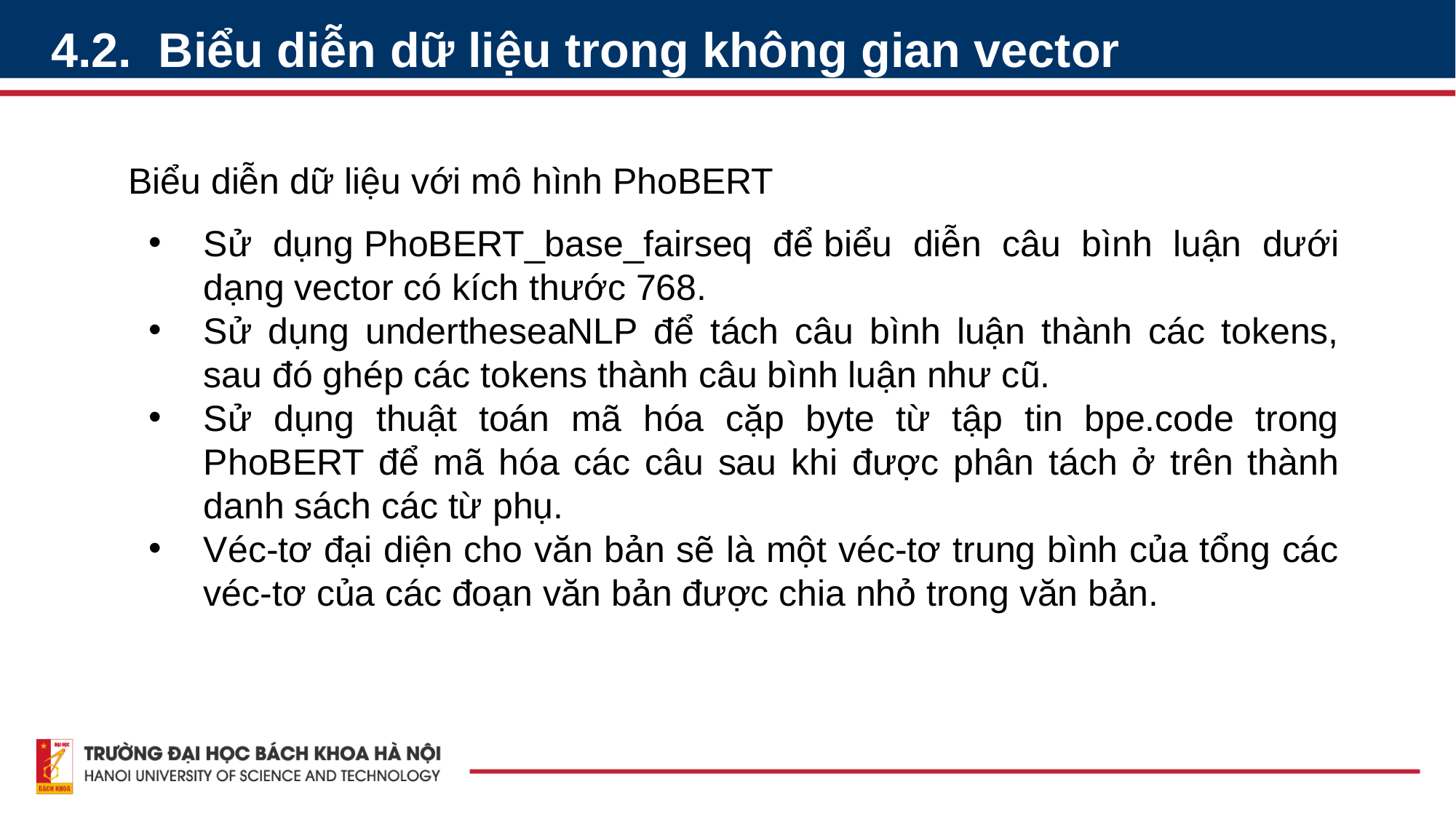

4.2.  Biểu diễn dữ liệu trong không gian vector
Biểu diễn dữ liệu với mô hình PhoBERT
Sử dụng PhoBERT_base_fairseq để biểu diễn câu bình luận dưới dạng vector có kích thước 768.
Sử dụng undertheseaNLP để tách câu bình luận thành các tokens, sau đó ghép các tokens thành câu bình luận như cũ.
Sử dụng thuật toán mã hóa cặp byte từ tập tin bpe.code trong PhoBERT để mã hóa các câu sau khi được phân tách ở trên thành danh sách các từ phụ.
Véc-tơ đại diện cho văn bản sẽ là một véc-tơ trung bình của tổng các véc-tơ của các đoạn văn bản được chia nhỏ trong văn bản.